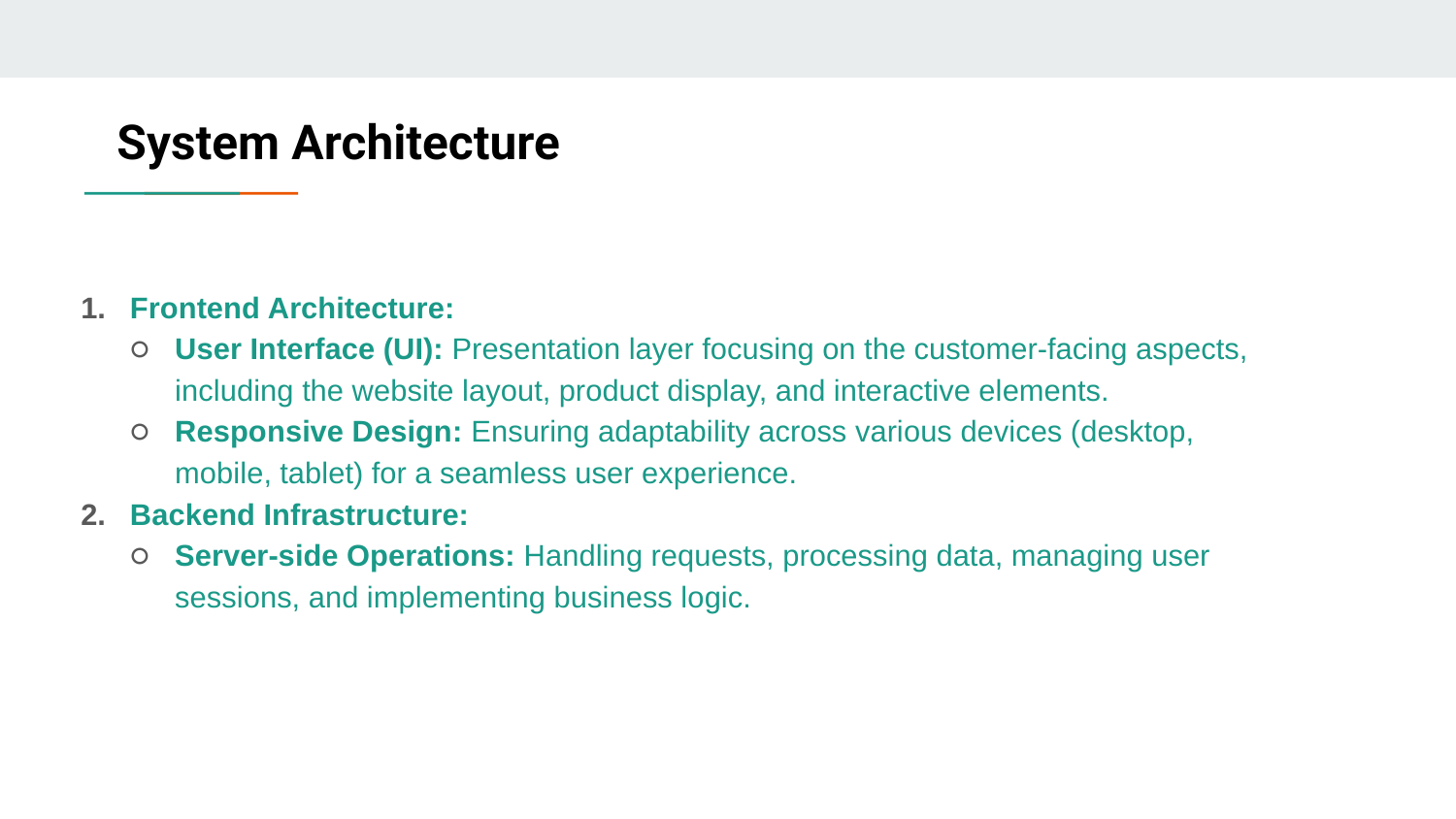

# System Architecture

Frontend Architecture:
User Interface (UI): Presentation layer focusing on the customer-facing aspects, including the website layout, product display, and interactive elements.
Responsive Design: Ensuring adaptability across various devices (desktop, mobile, tablet) for a seamless user experience.
Backend Infrastructure:
Server-side Operations: Handling requests, processing data, managing user sessions, and implementing business logic.